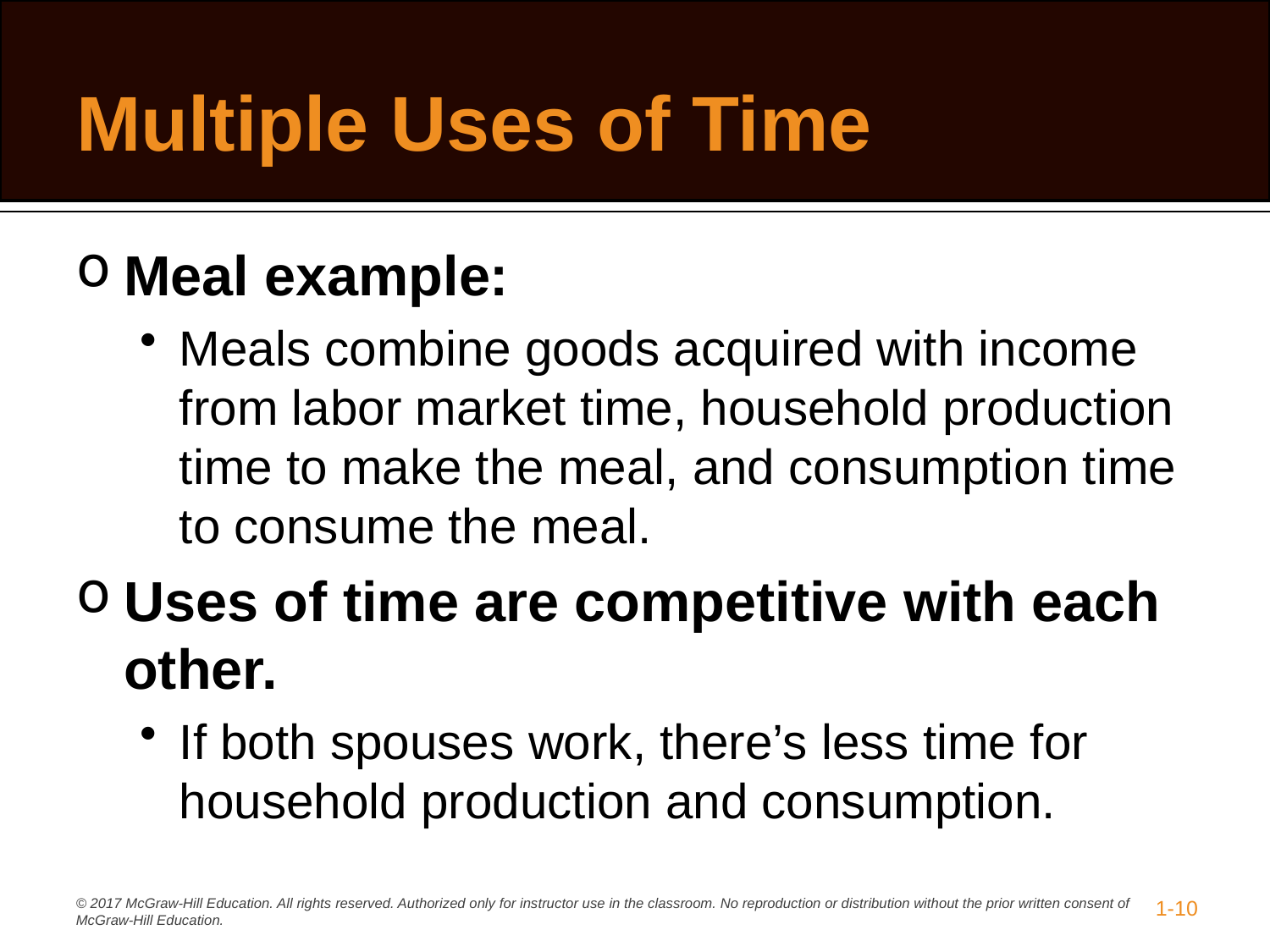

# Multiple Uses of Time
Meal example:
Meals combine goods acquired with income from labor market time, household production time to make the meal, and consumption time to consume the meal.
Uses of time are competitive with each other.
If both spouses work, there’s less time for household production and consumption.